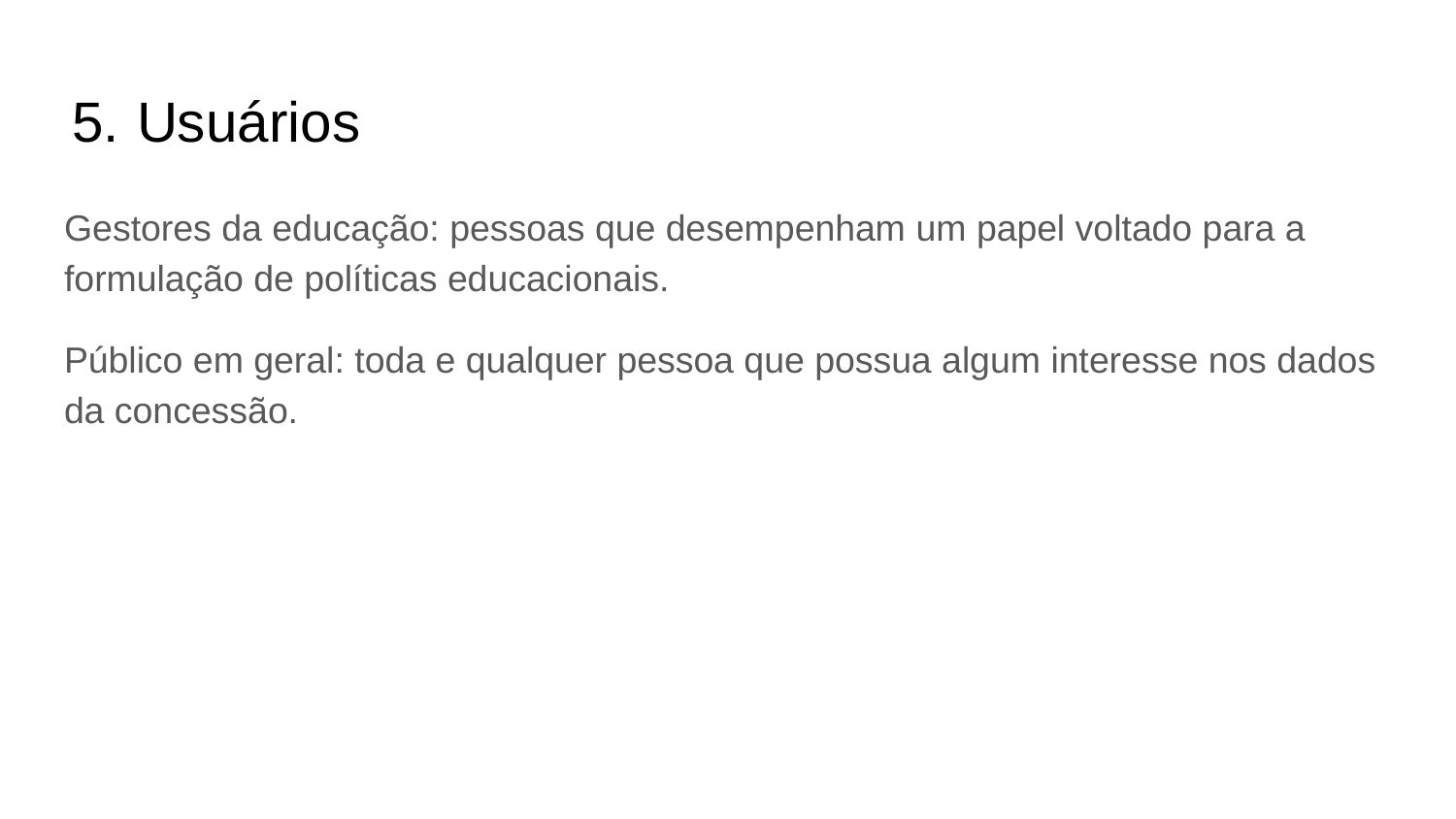

# Usuários
Gestores da educação: pessoas que desempenham um papel voltado para a formulação de políticas educacionais.
Público em geral: toda e qualquer pessoa que possua algum interesse nos dados da concessão.